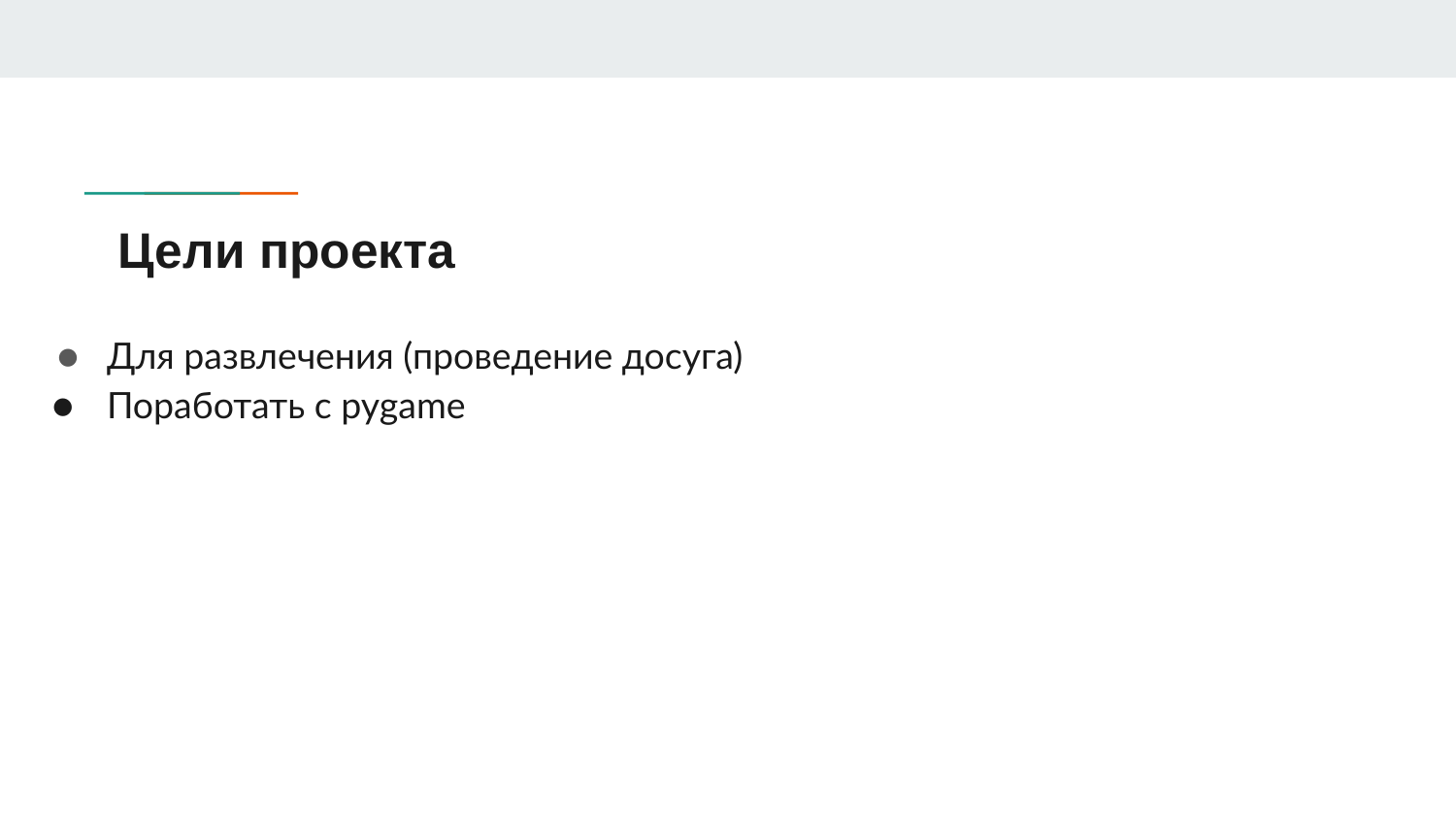

# Цели проекта

Для развлечения (проведение досуга)
Поработать с pygame